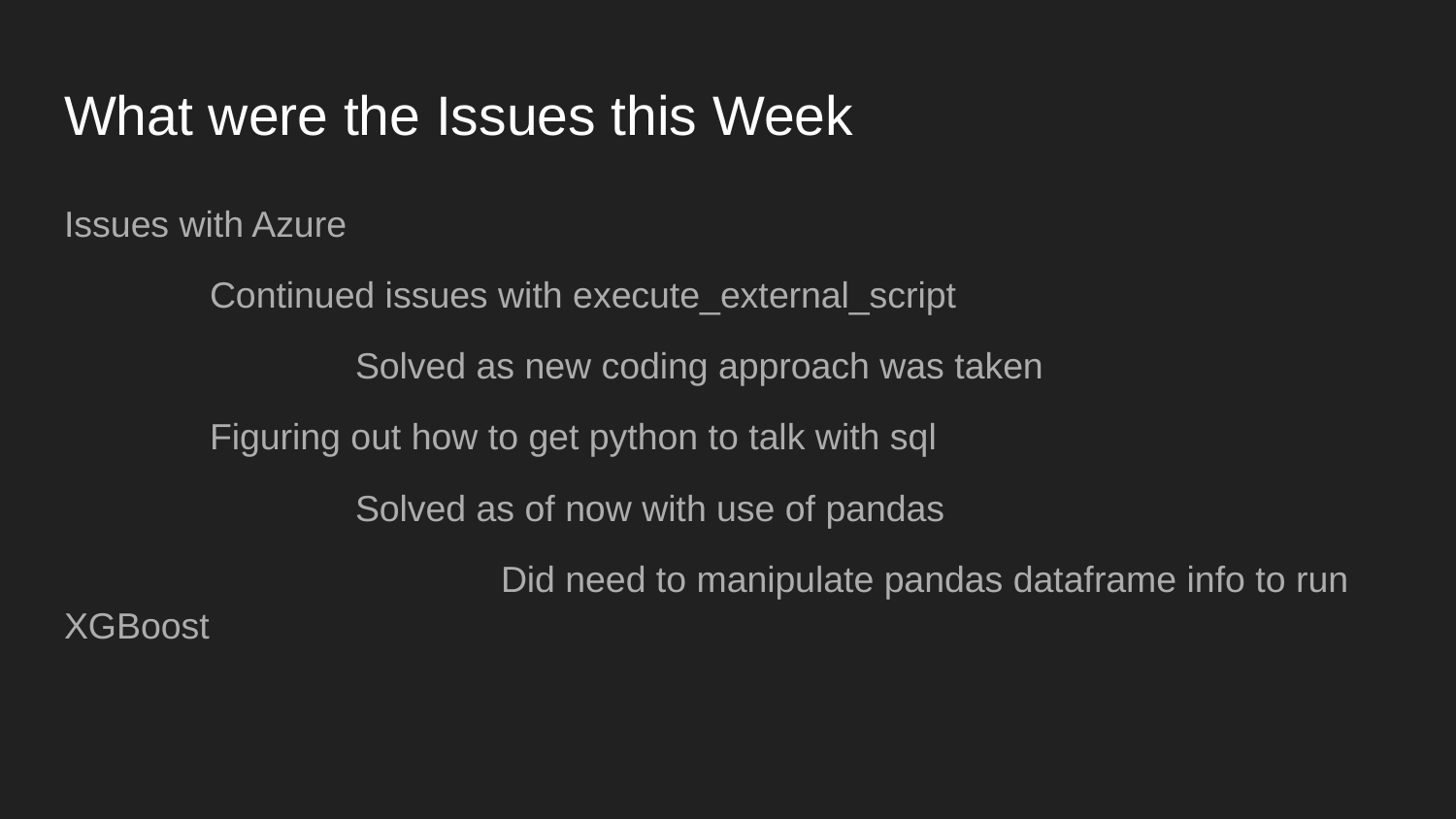

# What were the Issues this Week
Issues with Azure
	Continued issues with execute_external_script
		Solved as new coding approach was taken
	Figuring out how to get python to talk with sql
		Solved as of now with use of pandas
			Did need to manipulate pandas dataframe info to run XGBoost